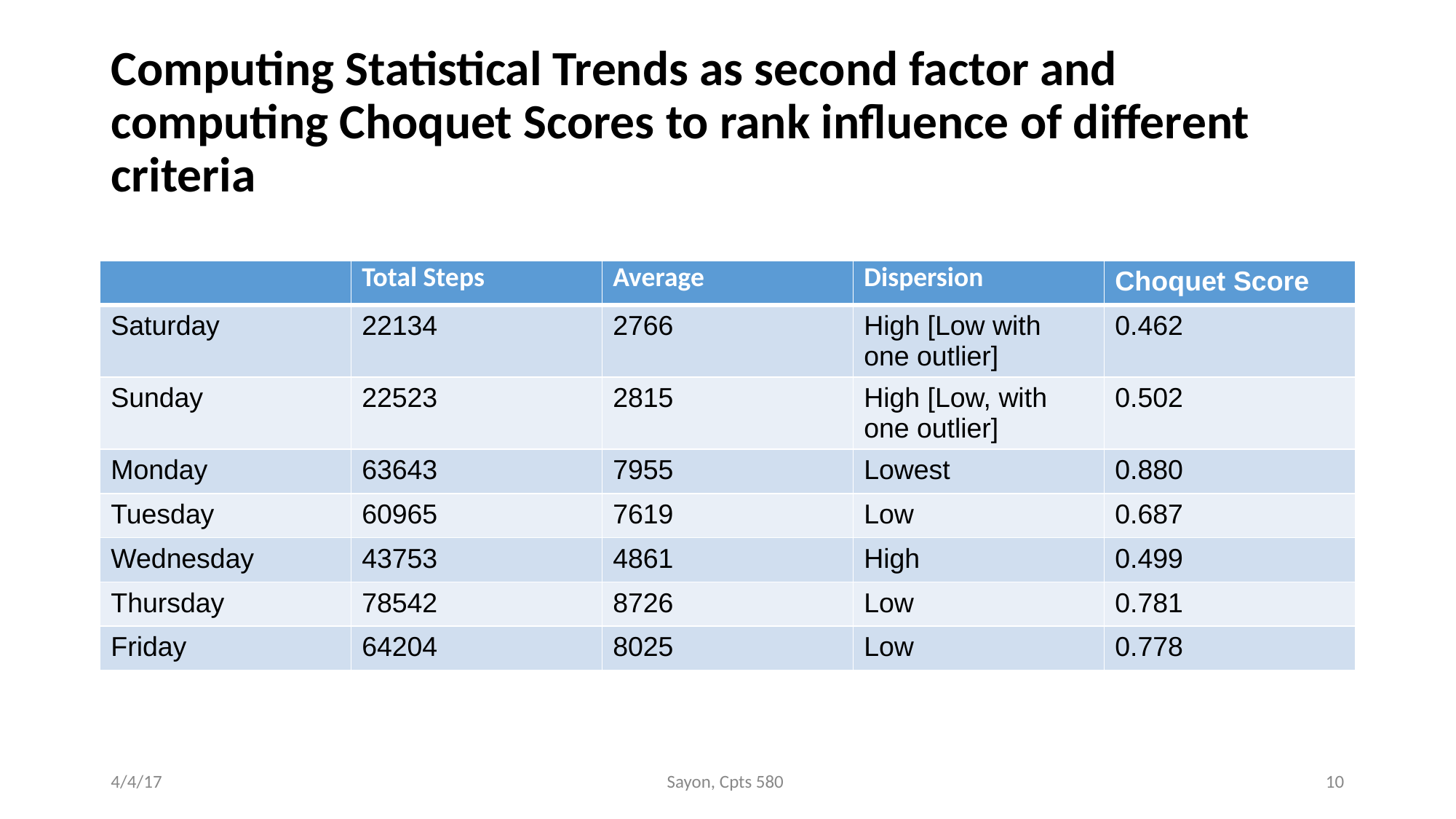

# Computing Statistical Trends as second factor and computing Choquet Scores to rank influence of different criteria
|  | Total Steps | Average | Dispersion | Choquet Score |
| --- | --- | --- | --- | --- |
| Saturday | 22134 | 2766 | High [Low with one outlier] | 0.462 |
| Sunday | 22523 | 2815 | High [Low, with one outlier] | 0.502 |
| Monday | 63643 | 7955 | Lowest | 0.880 |
| Tuesday | 60965 | 7619 | Low | 0.687 |
| Wednesday | 43753 | 4861 | High | 0.499 |
| Thursday | 78542 | 8726 | Low | 0.781 |
| Friday | 64204 | 8025 | Low | 0.778 |
4/4/17
Sayon, Cpts 580
10